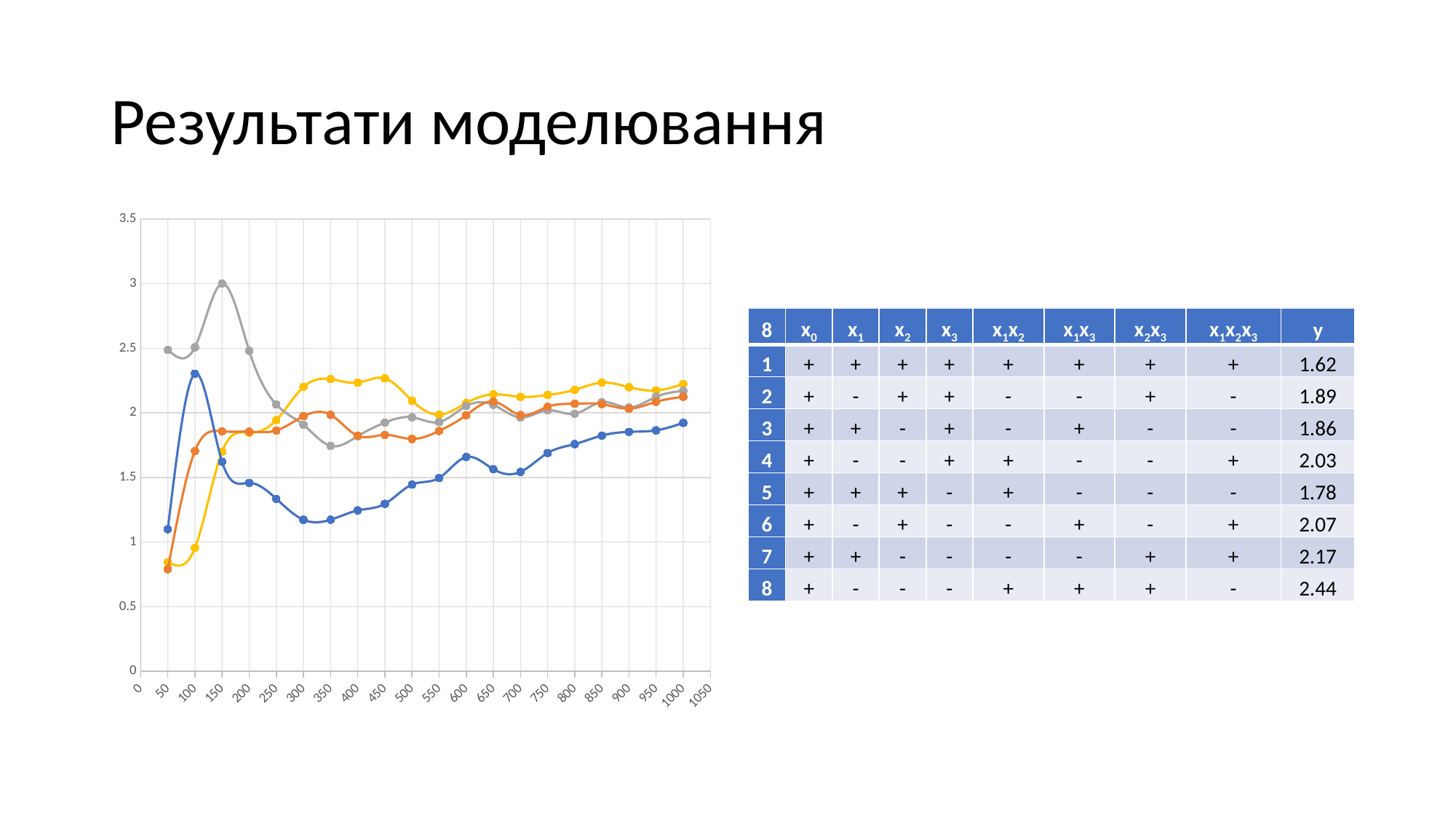

# Результати моделювання

### Chart

| Category |  |  |  |  |
|---|---|---|---|---|
| 8 | x0 | x1 | x2 | x3 | x1x2 | x1x3 | x2x3 | x1x2x3 | y |
| --- | --- | --- | --- | --- | --- | --- | --- | --- | --- |
| 1 | + | + | + | + | + | + | + | + | 1.62 |
| 2 | + | - | + | + | - | - | + | - | 1.89 |
| 3 | + | + | - | + | - | + | - | - | 1.86 |
| 4 | + | - | - | + | + | - | - | + | 2.03 |
| 5 | + | + | + | - | + | - | - | - | 1.78 |
| 6 | + | - | + | - | - | + | - | + | 2.07 |
| 7 | + | + | - | - | - | - | + | + | 2.17 |
| 8 | + | - | - | - | + | + | + | - | 2.44 |